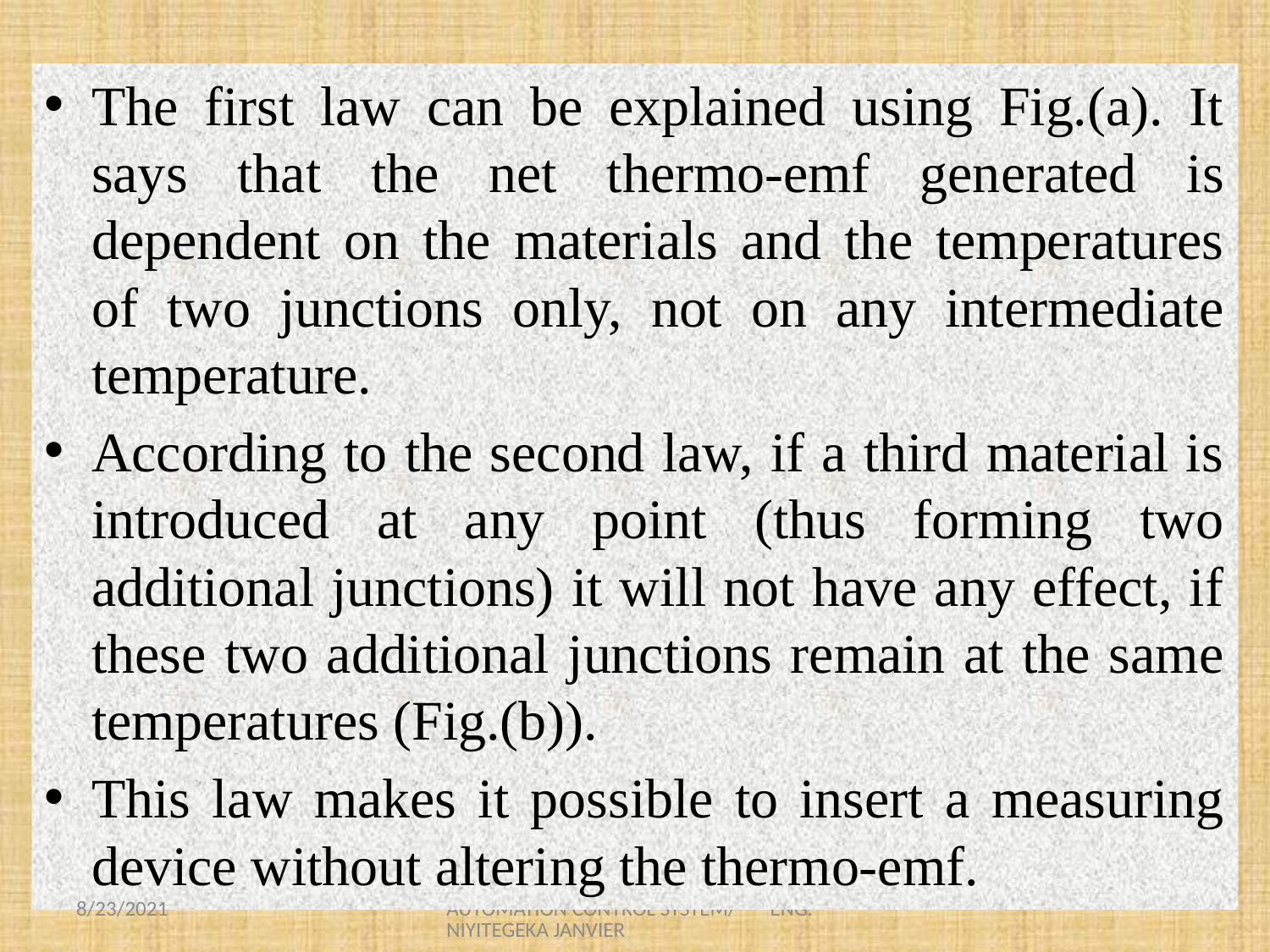

The first law can be explained using Fig.(a). It says that the net thermo-emf generated is dependent on the materials and the temperatures of two junctions only, not on any intermediate temperature.
According to the second law, if a third material is introduced at any point (thus forming two additional junctions) it will not have any effect, if these two additional junctions remain at the same temperatures (Fig.(b)).
This law makes it possible to insert a measuring device without altering the thermo-emf.

8/23/2021
AUTOMATION CONTROL SYSTEM/       ENG. NIYITEGEKA JANVIER